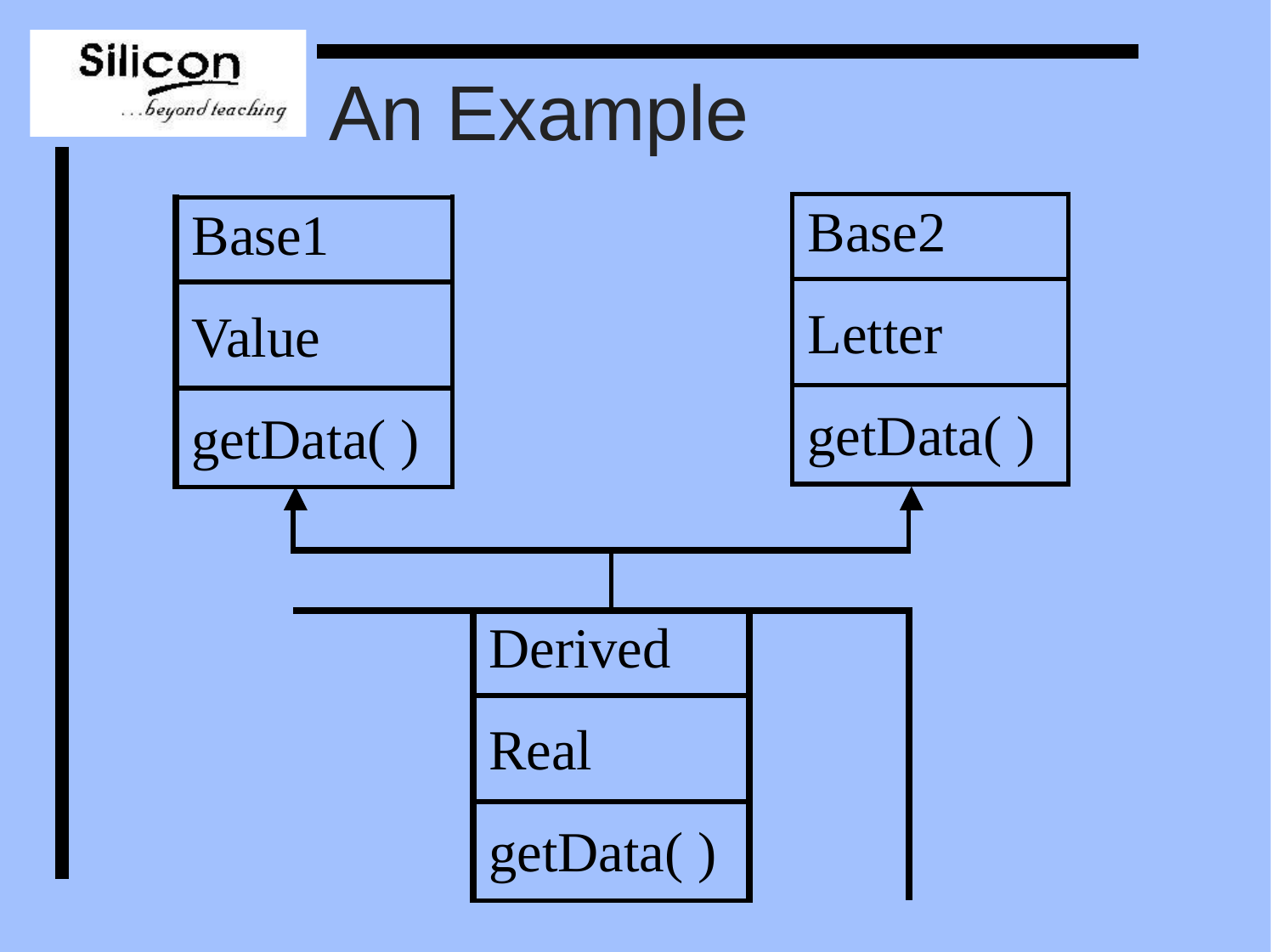

# An Example
| Base2 |
| --- |
| Letter |
| getData( ) |
| Base1 |
| --- |
| Value |
| getData( ) |

|  |  |  |  |
| --- | --- | --- | --- |
|  |  |  |  |
|  | Derived |  |  |
|  | Real |  |  |
|  | getData( ) |  |  |